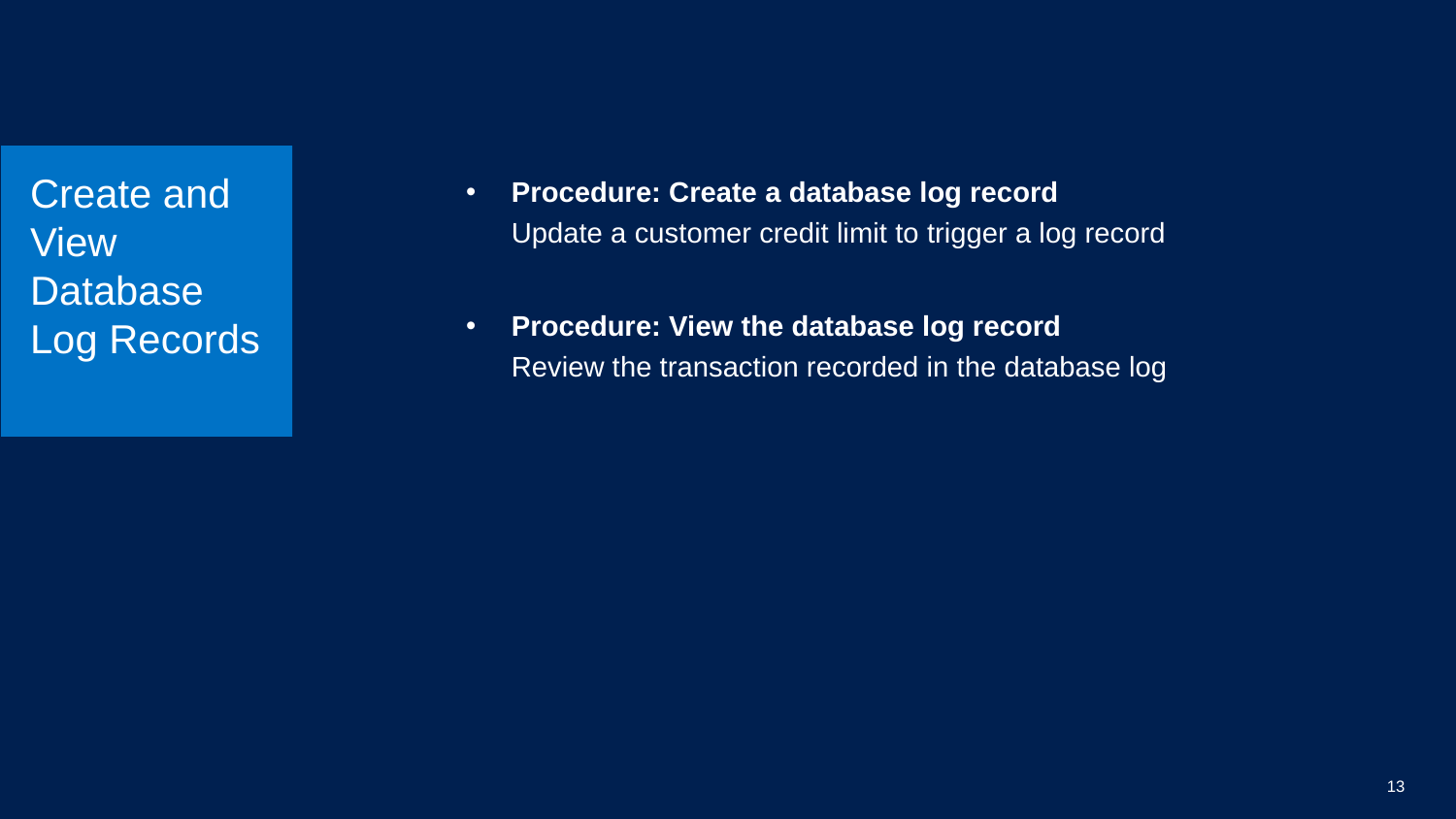

# Create and View Database Log Records
Procedure: Create a database log record
Update a customer credit limit to trigger a log record

Procedure: View the database log record
Review the transaction recorded in the database log

13